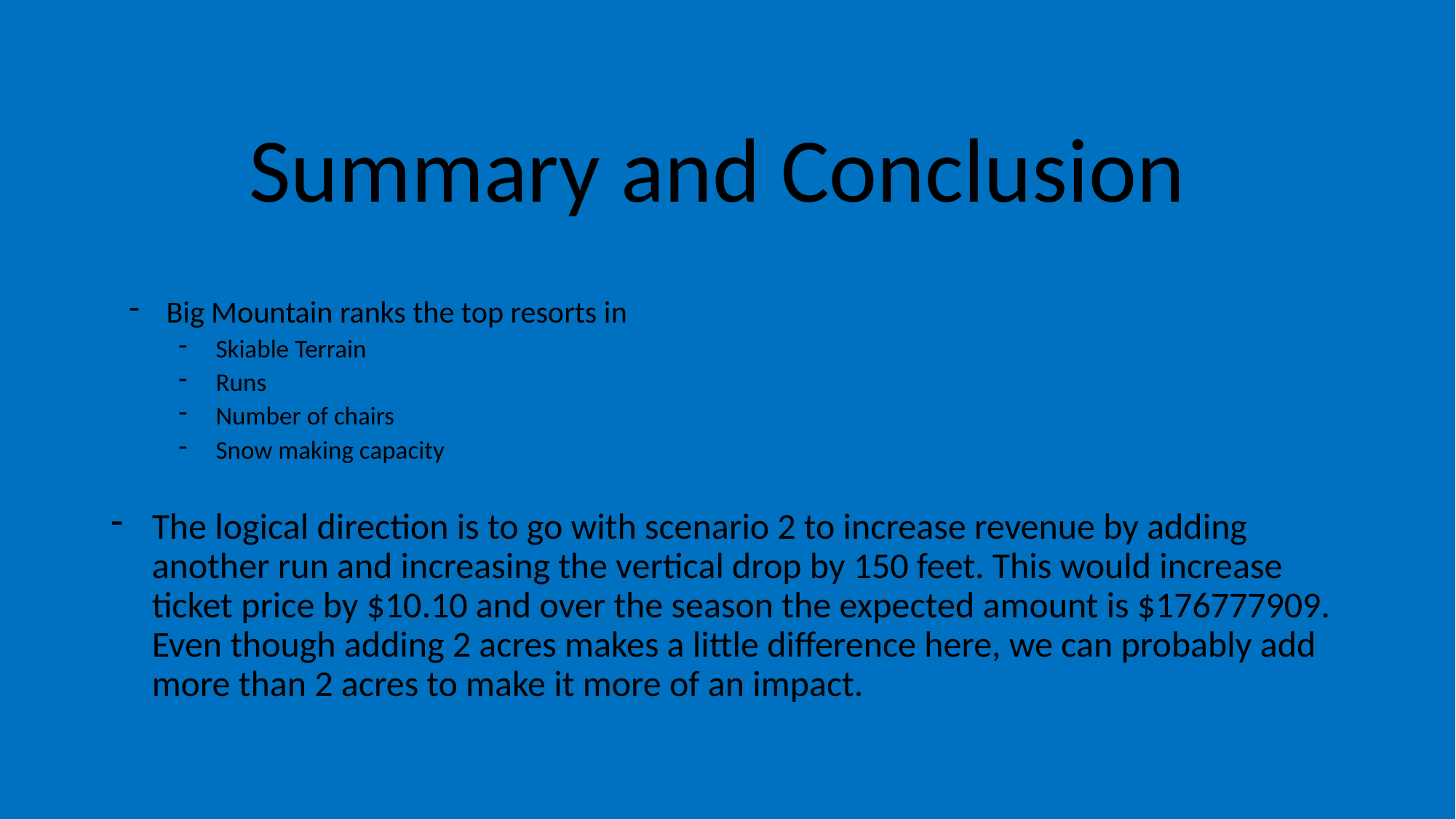

# Summary and Conclusion
Big Mountain ranks the top resorts in
Skiable Terrain
Runs
Number of chairs
Snow making capacity
The logical direction is to go with scenario 2 to increase revenue by adding another run and increasing the vertical drop by 150 feet. This would increase ticket price by $10.10 and over the season the expected amount is $176777909. Even though adding 2 acres makes a little difference here, we can probably add more than 2 acres to make it more of an impact.